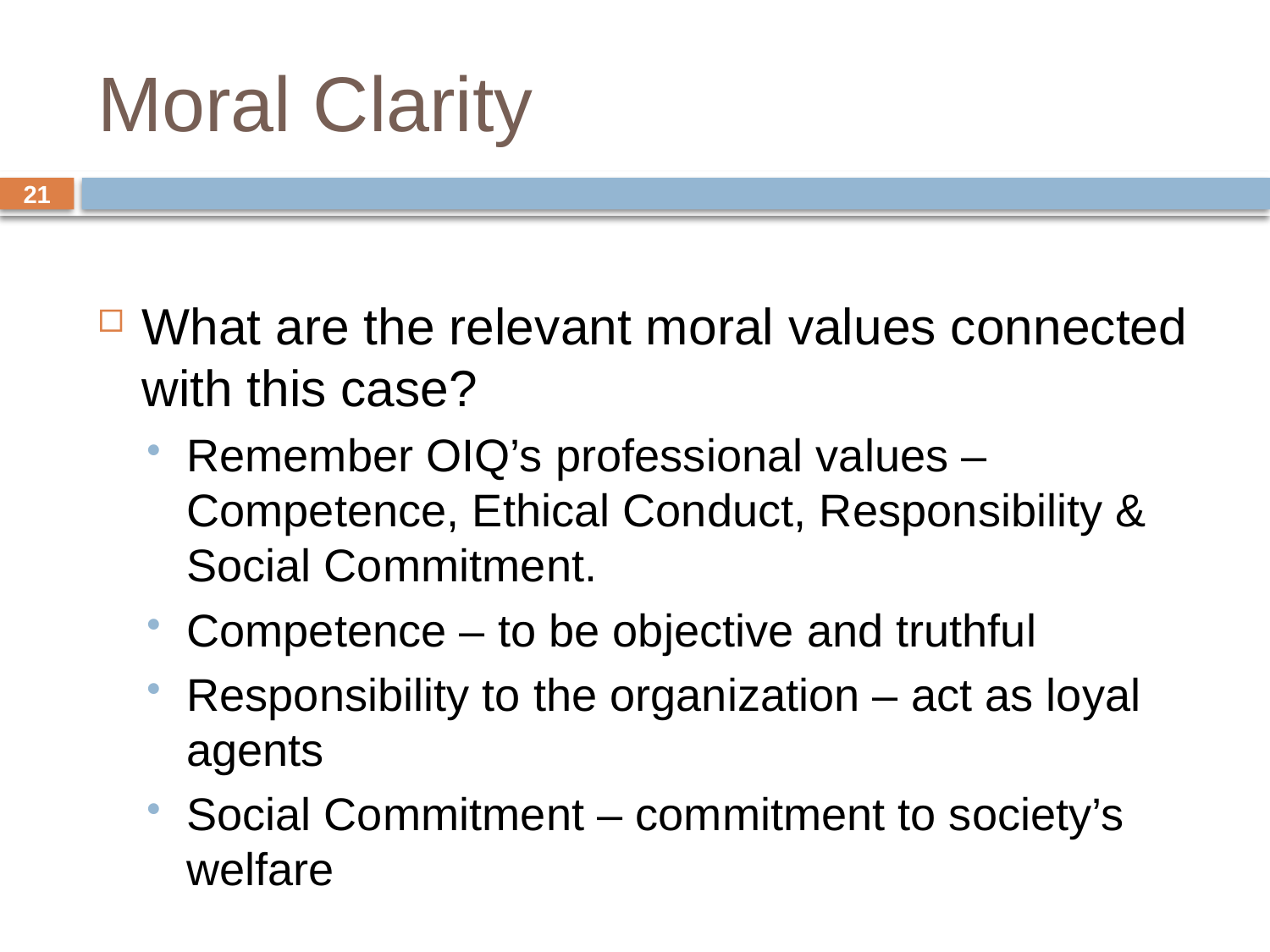

# Moral Clarity
21
What are the relevant moral values connected with this case?
Remember OIQ’s professional values – Competence, Ethical Conduct, Responsibility & Social Commitment.
Competence – to be objective and truthful
Responsibility to the organization – act as loyal agents
Social Commitment – commitment to society’s welfare